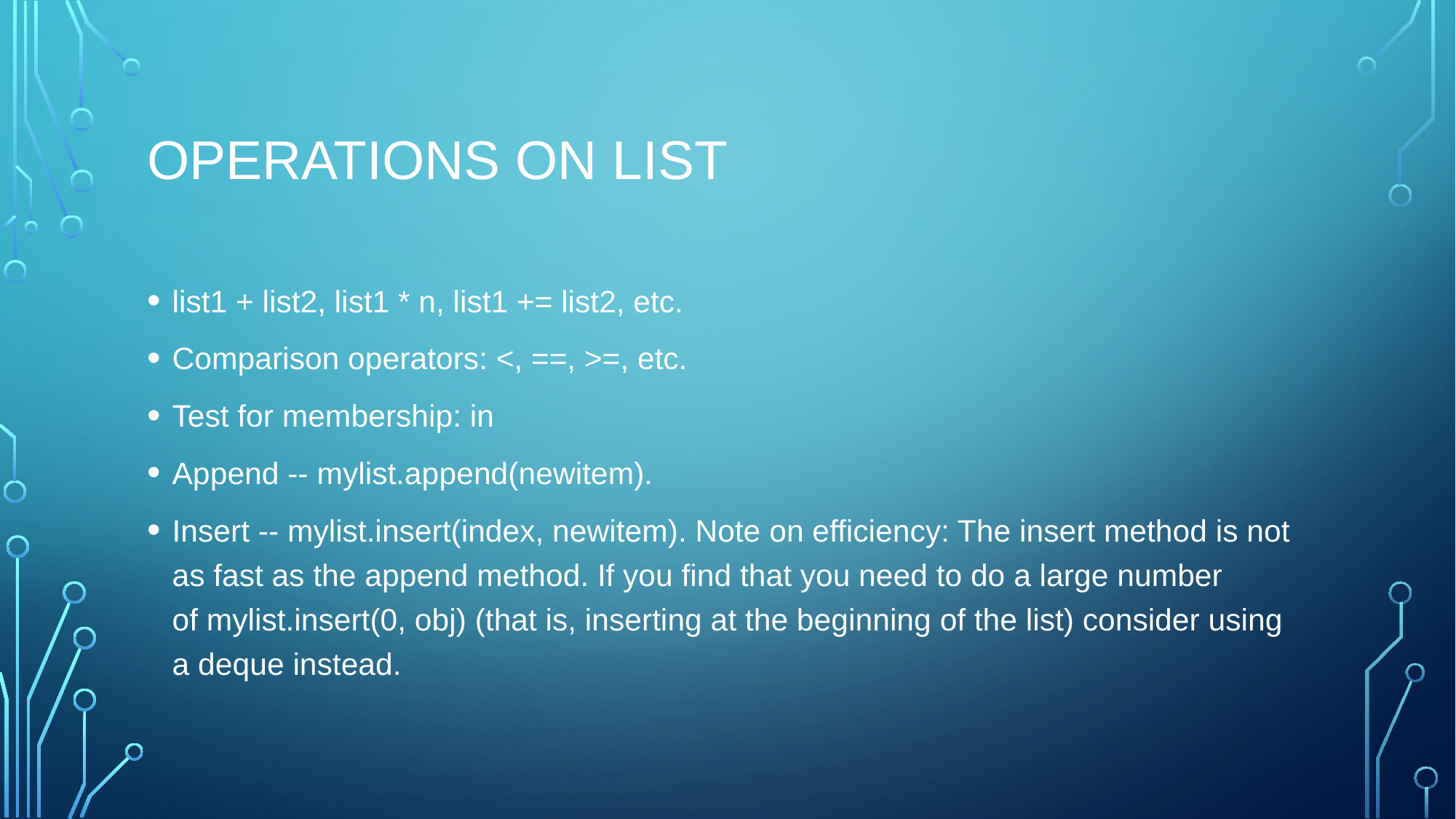

# Operations on List
list1 + list2, list1 * n, list1 += list2, etc.
Comparison operators: <, ==, >=, etc.
Test for membership: in
Append -- mylist.append(newitem).
Insert -- mylist.insert(index, newitem). Note on efficiency: The insert method is not as fast as the append method. If you find that you need to do a large number of mylist.insert(0, obj) (that is, inserting at the beginning of the list) consider using a deque instead.